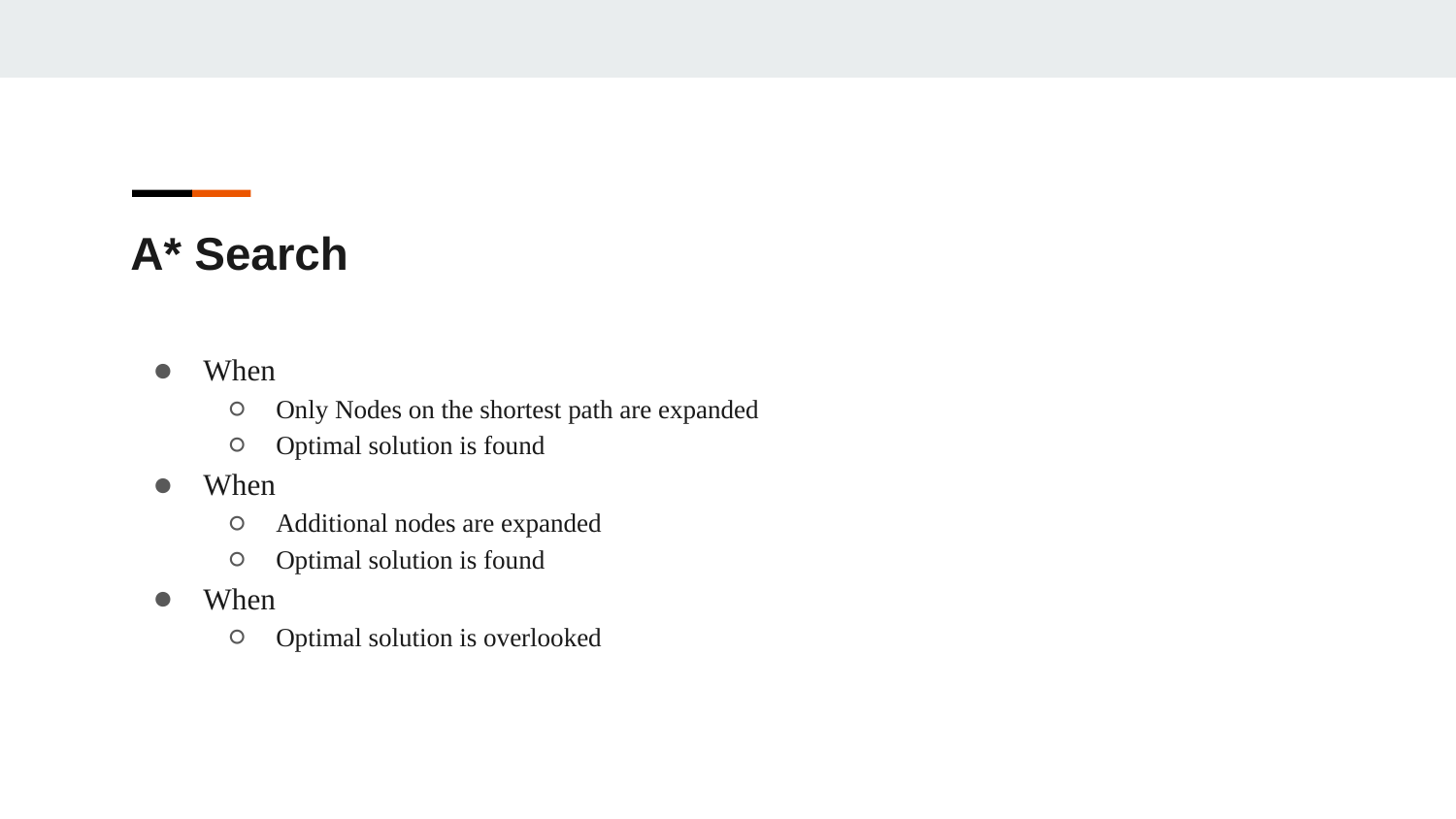

A* Search
When
Only Nodes on the shortest path are expanded
Optimal solution is found
When
Additional nodes are expanded
Optimal solution is found
When
Optimal solution is overlooked